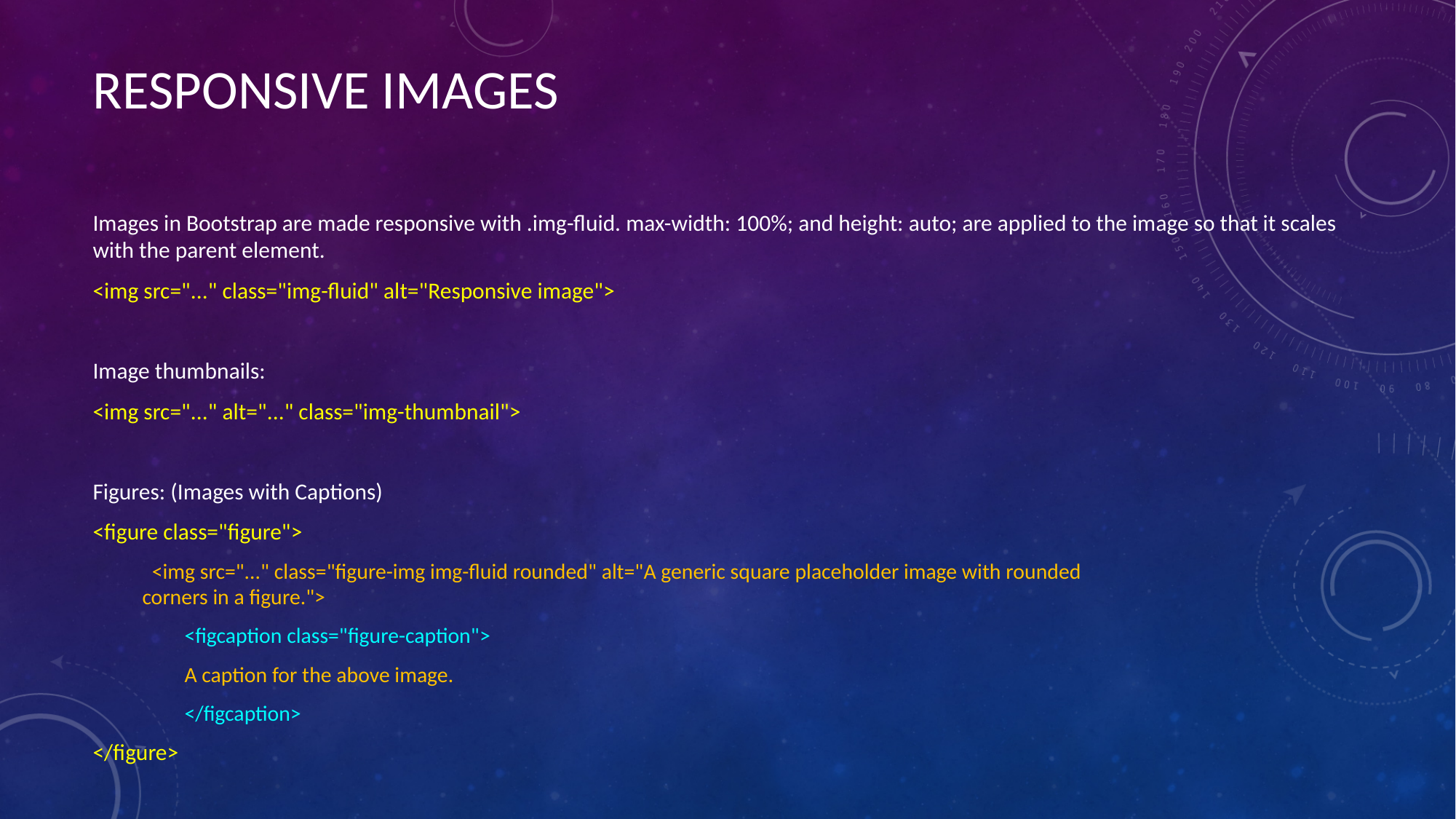

# Responsive images
Images in Bootstrap are made responsive with .img-fluid. max-width: 100%; and height: auto; are applied to the image so that it scales with the parent element.
<img src="..." class="img-fluid" alt="Responsive image">

Image thumbnails:
<img src="..." alt="..." class="img-thumbnail">

Figures: (Images with Captions)
<figure class="figure">
  <img src="..." class="figure-img img-fluid rounded" alt="A generic square placeholder image with rounded
	corners in a figure.">
  	<figcaption class="figure-caption">
		A caption for the above image.
	</figcaption>
</figure>